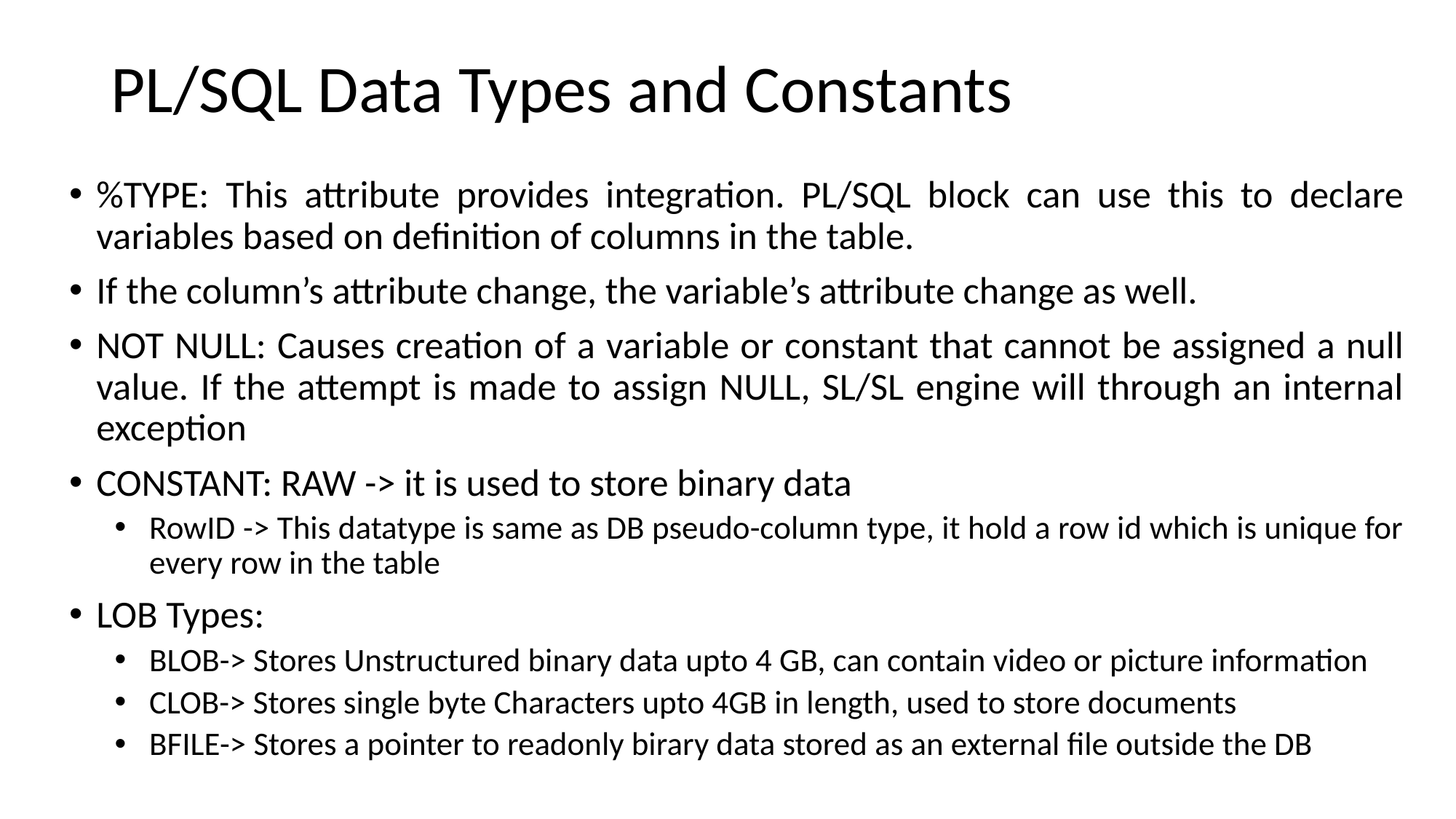

# PL/SQL Data Types and Constants
%TYPE: This attribute provides integration. PL/SQL block can use this to declare variables based on definition of columns in the table.
If the column’s attribute change, the variable’s attribute change as well.
NOT NULL: Causes creation of a variable or constant that cannot be assigned a null value. If the attempt is made to assign NULL, SL/SL engine will through an internal exception
CONSTANT: RAW -> it is used to store binary data
RowID -> This datatype is same as DB pseudo-column type, it hold a row id which is unique for every row in the table
LOB Types:
BLOB-> Stores Unstructured binary data upto 4 GB, can contain video or picture information
CLOB-> Stores single byte Characters upto 4GB in length, used to store documents
BFILE-> Stores a pointer to readonly birary data stored as an external file outside the DB